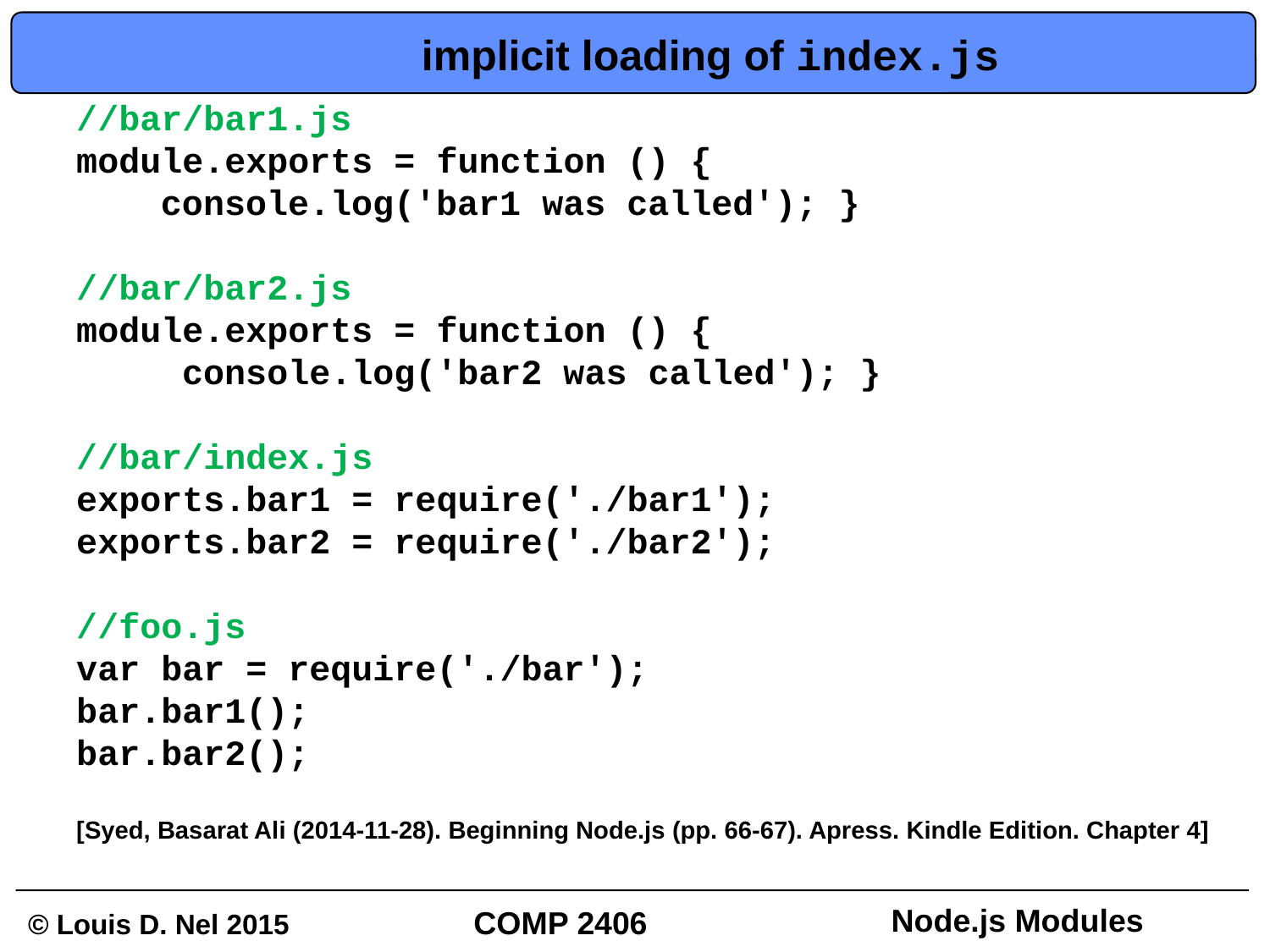

# implicit loading of index.js
//bar/bar1.js
module.exports = function () {
    console.log('bar1 was called'); }

//bar/bar2.js
module.exports = function () {
     console.log('bar2 was called'); }

//bar/index.js
exports.bar1 = require('./bar1');
exports.bar2 = require('./bar2');

//foo.js
var bar = require('./bar');
bar.bar1();
bar.bar2();

[Syed, Basarat Ali (2014-11-28). Beginning Node.js (pp. 66-67). Apress. Kindle Edition. Chapter 4]